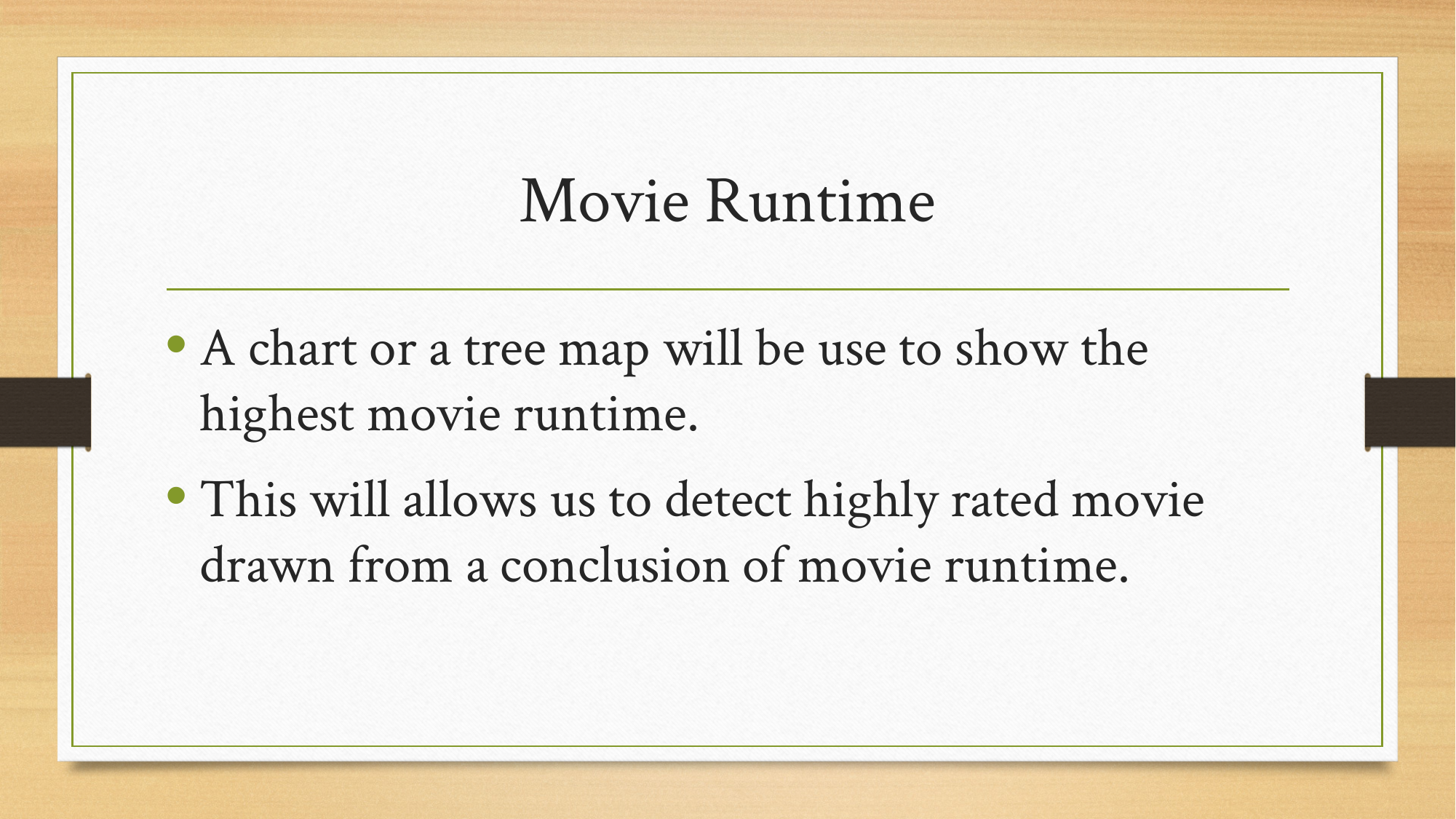

# Movie Runtime
A chart or a tree map will be use to show the highest movie runtime.
This will allows us to detect highly rated movie drawn from a conclusion of movie runtime.